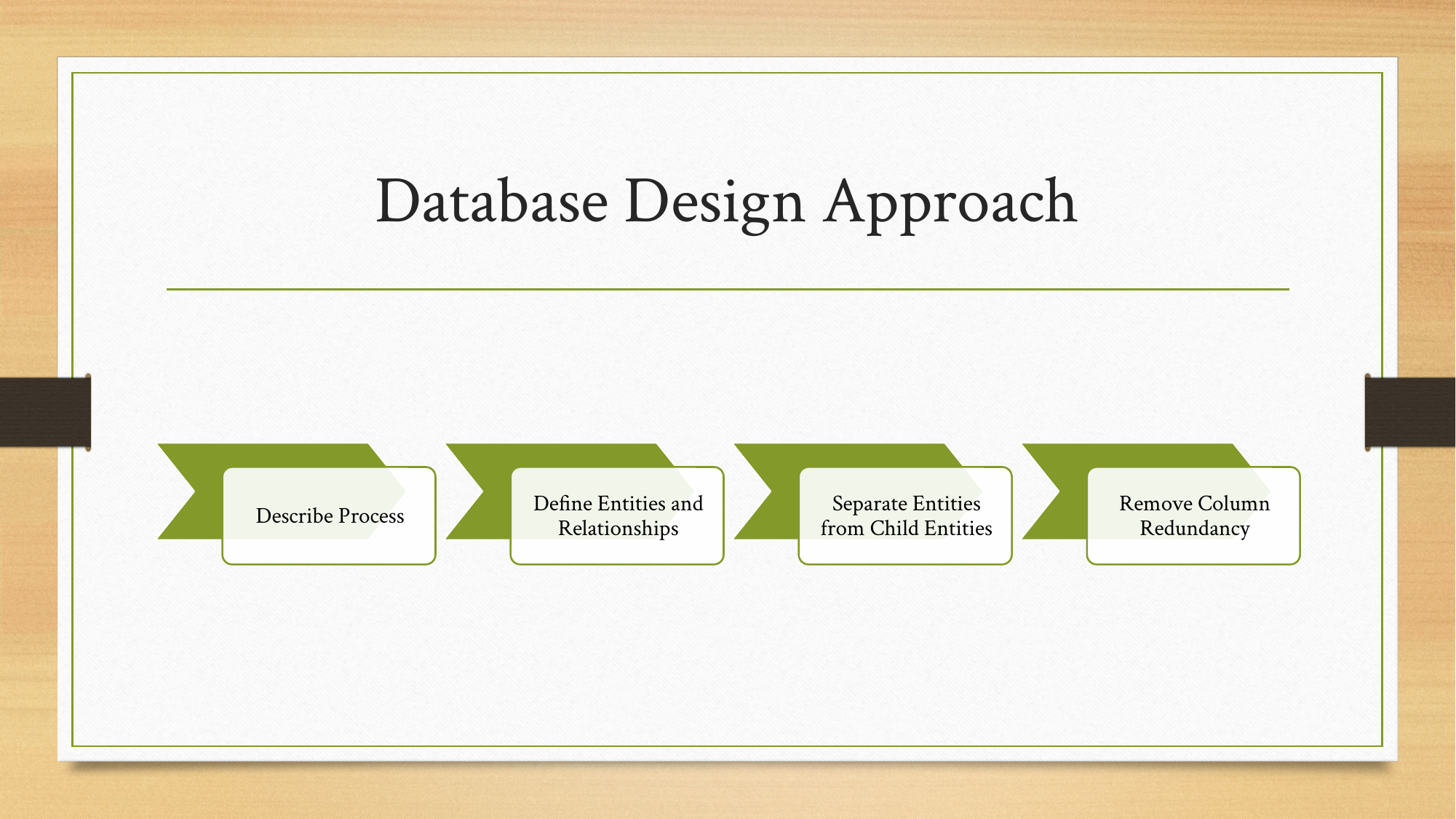

# Database Design Approach
Describe Process
Define Entities and Relationships
Separate Entities from Child Entities
Remove Column Redundancy